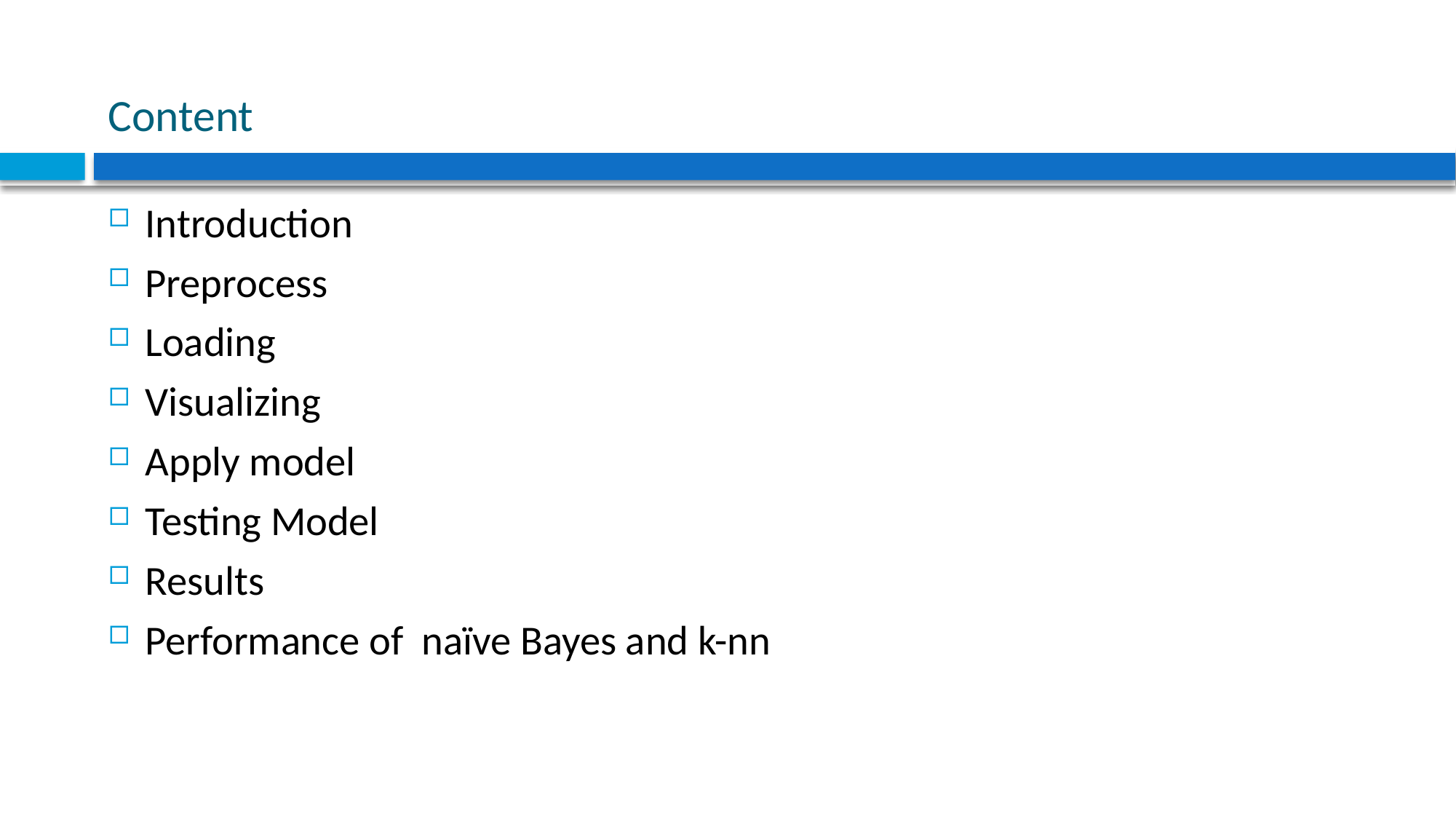

# Content
Introduction
Preprocess
Loading
Visualizing
Apply model
Testing Model
Results
Performance of  naïve Bayes and k-nn